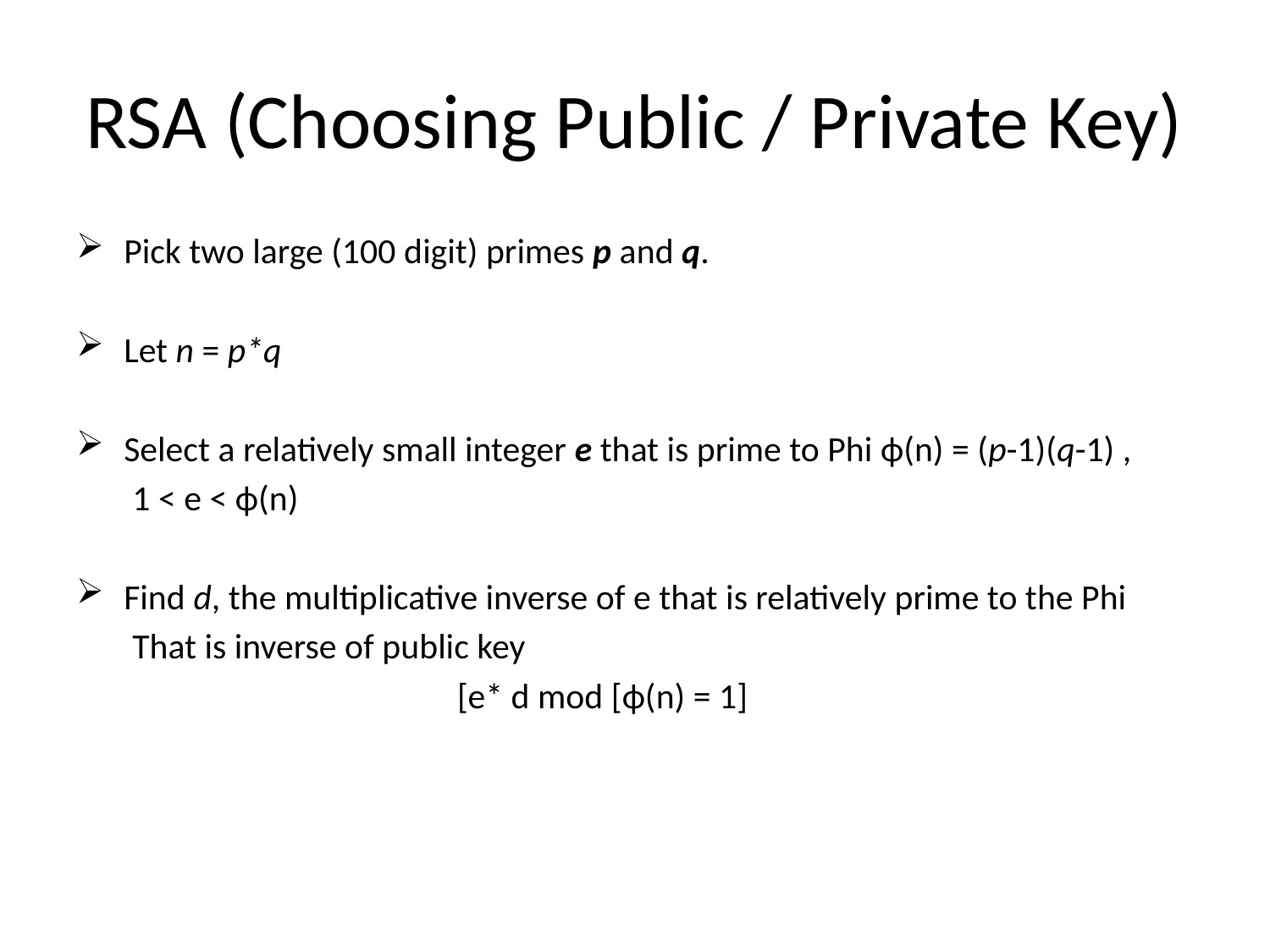

# RSA (Choosing Public / Private Key)
Pick two large (100 digit) primes p and q.

Let n = p*q

Select a relatively small integer e that is prime to Phi ϕ(n) = (p-1)(q-1) ,
       1 < e < ϕ(n)

Find d, the multiplicative inverse of e that is relatively prime to the Phi
       That is inverse of public key
    			[e* d mod [ϕ(n) = 1]